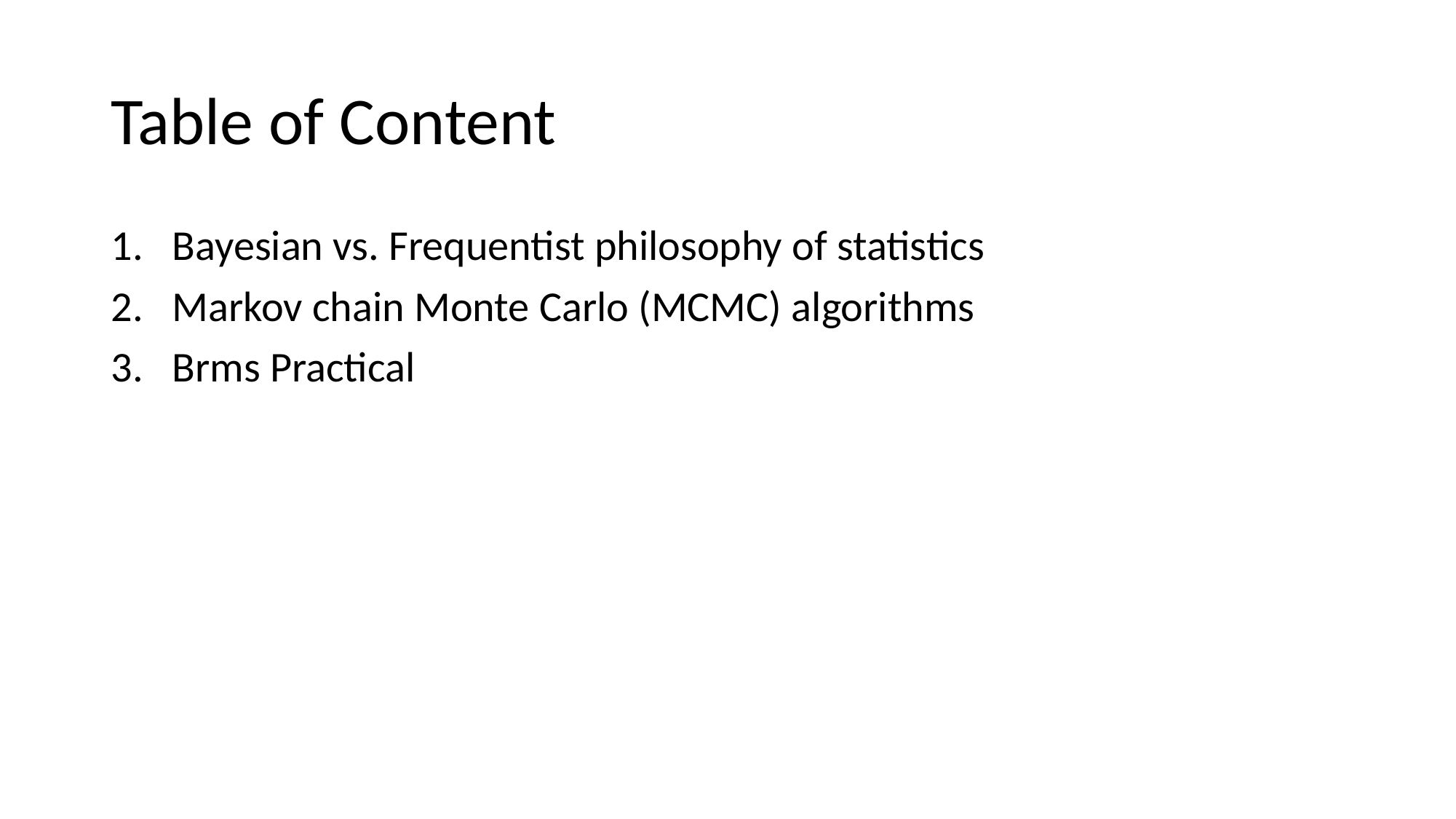

# Table of Content
Bayesian vs. Frequentist philosophy of statistics
Markov chain Monte Carlo (MCMC) algorithms
Brms Practical